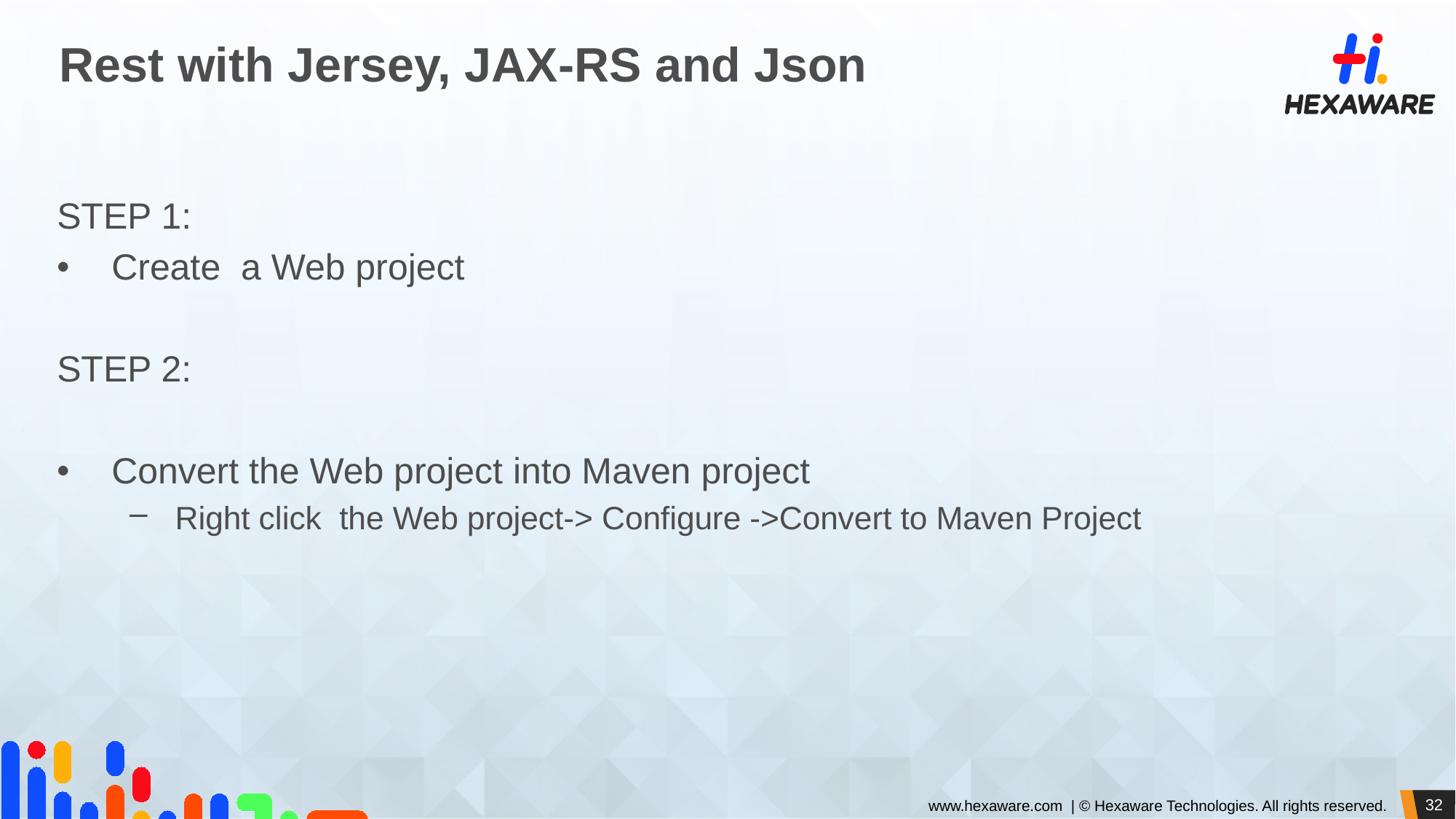

# Rest with Jersey, JAX-RS and Json
STEP 1:
Create  a Web project

STEP 2:

Convert the Web project into Maven project
Right click  the Web project-> Configure ->Convert to Maven Project